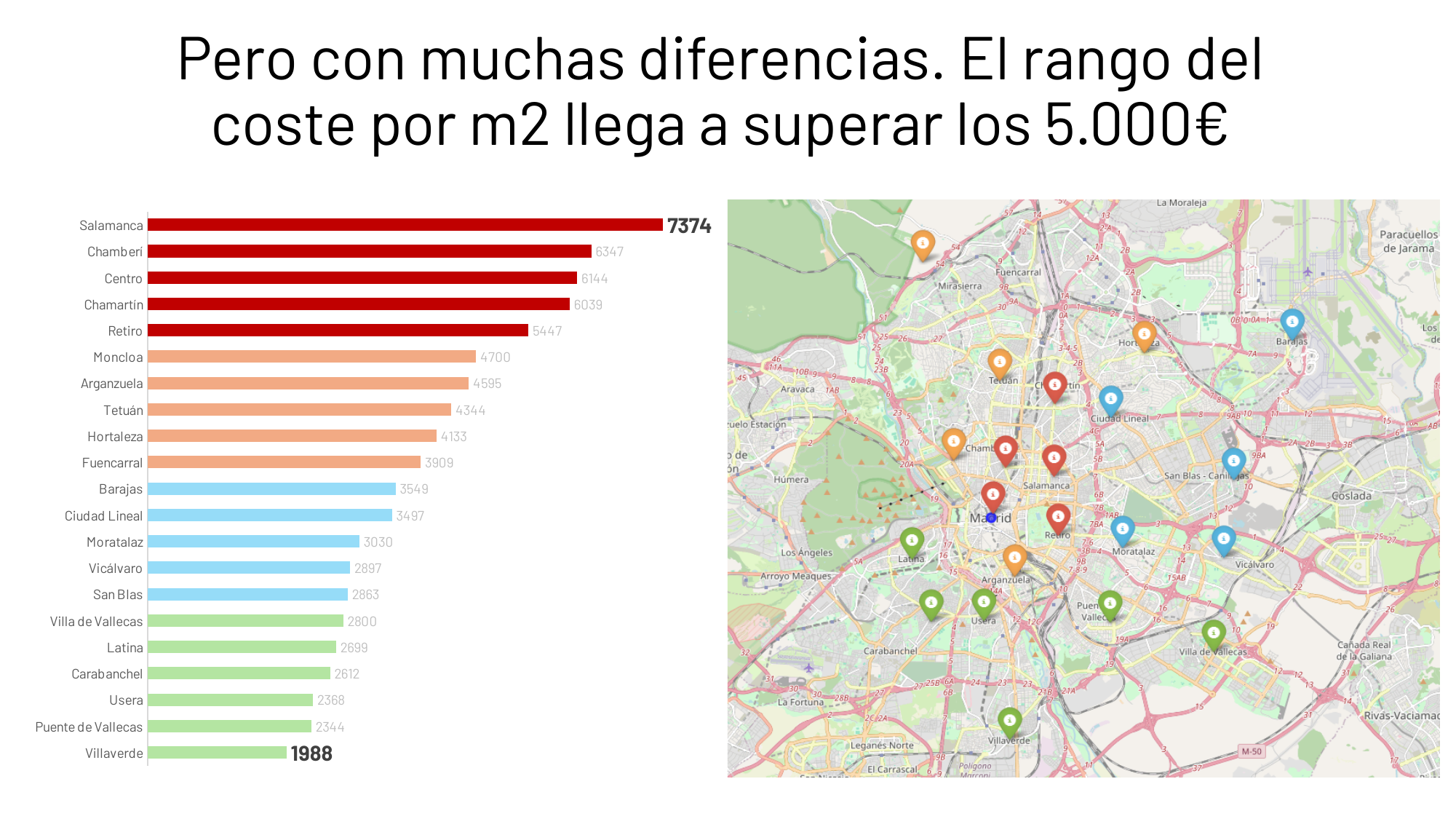

# Pero con muchas diferencias. El rango del coste por m2 llega a superar los 5.000€

### Chart

| Category | precio_m2 |
|---|---|
| Villaverde | 1988.0 |
| Puente de Vallecas | 2344.0 |
| Usera | 2368.0 |
| Carabanchel | 2612.0 |
| Latina | 2699.0 |
| Villa de Vallecas | 2800.0 |
| San Blas | 2863.0 |
| Vicálvaro | 2897.0 |
| Moratalaz | 3030.0 |
| Ciudad Lineal | 3497.0 |
| Barajas | 3549.0 |
| Fuencarral | 3909.0 |
| Hortaleza | 4133.0 |
| Tetuán | 4344.0 |
| Arganzuela | 4595.0 |
| Moncloa | 4700.0 |
| Retiro | 5447.0 |
| Chamartín | 6039.0 |
| Centro | 6144.0 |
| Chamberí | 6347.0 |
| Salamanca | 7374.0 |